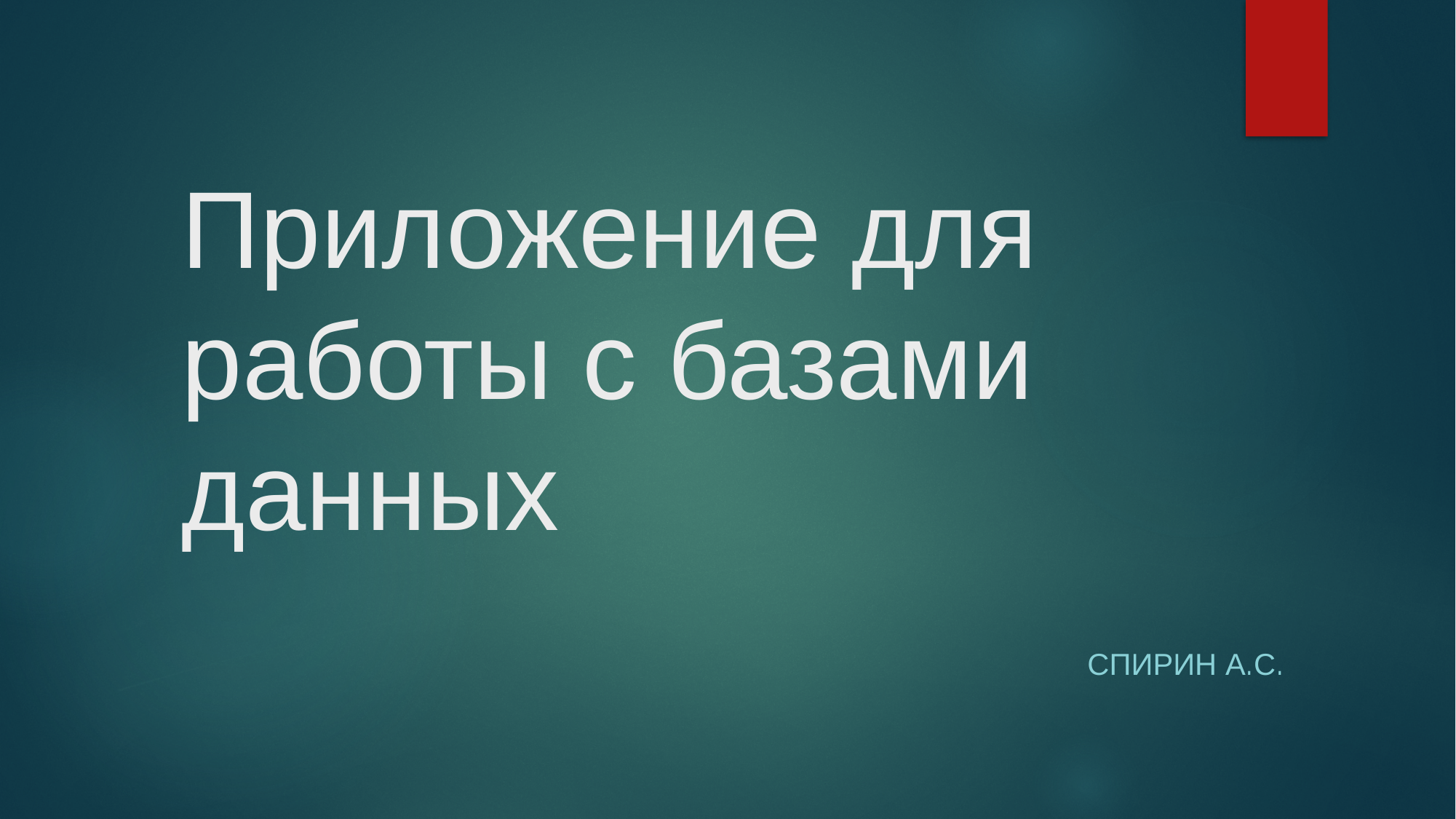

# Приложение для работы с базами данных
Спирин А.С.